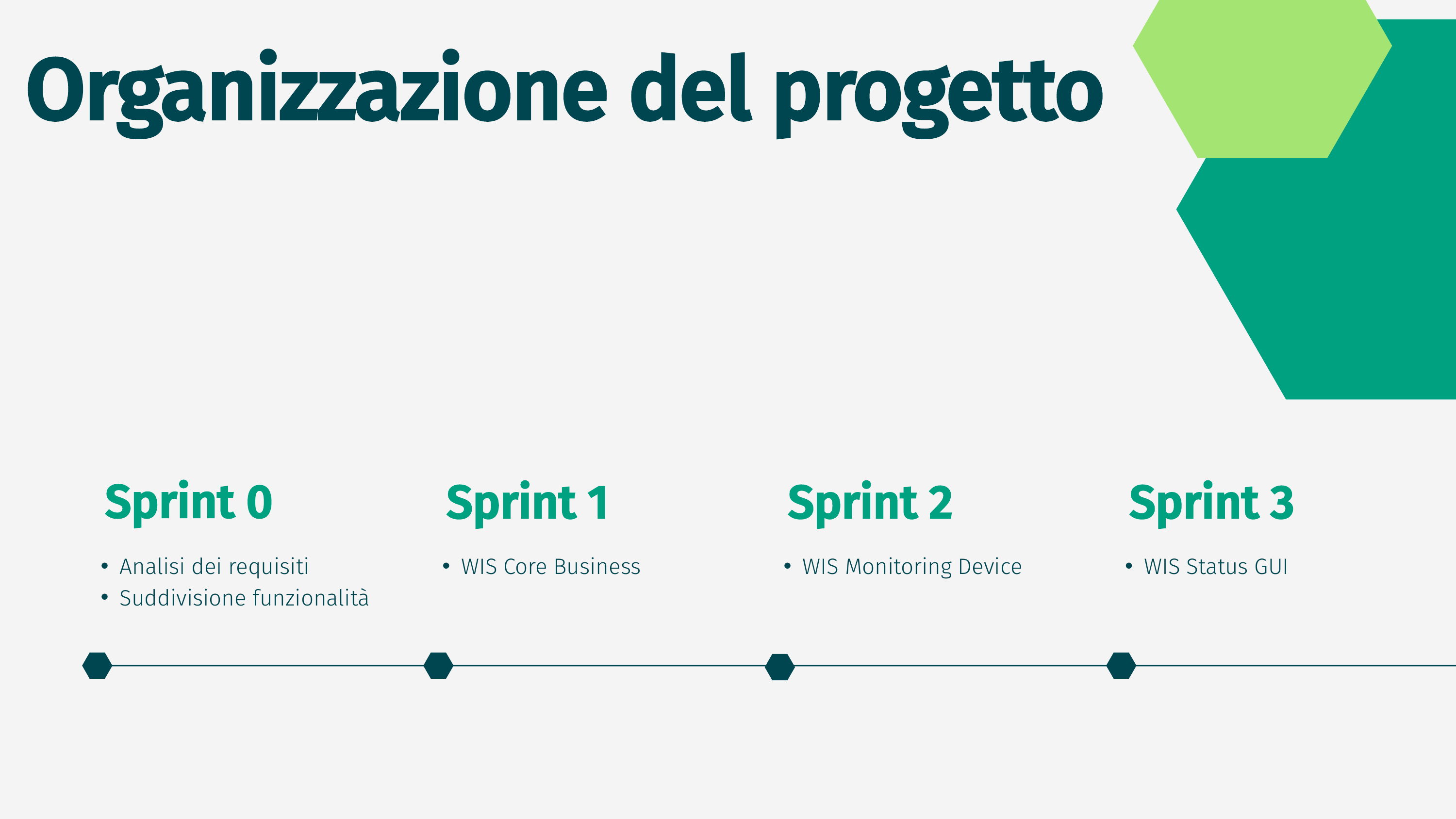

Organizzazione del progetto
  Sprint 0
Analisi dei requisiti
Suddivisione funzionalità

  Sprint 1
WIS Core Business
  Sprint 2
WIS Monitoring Device
  Sprint 3
WIS Status GUI